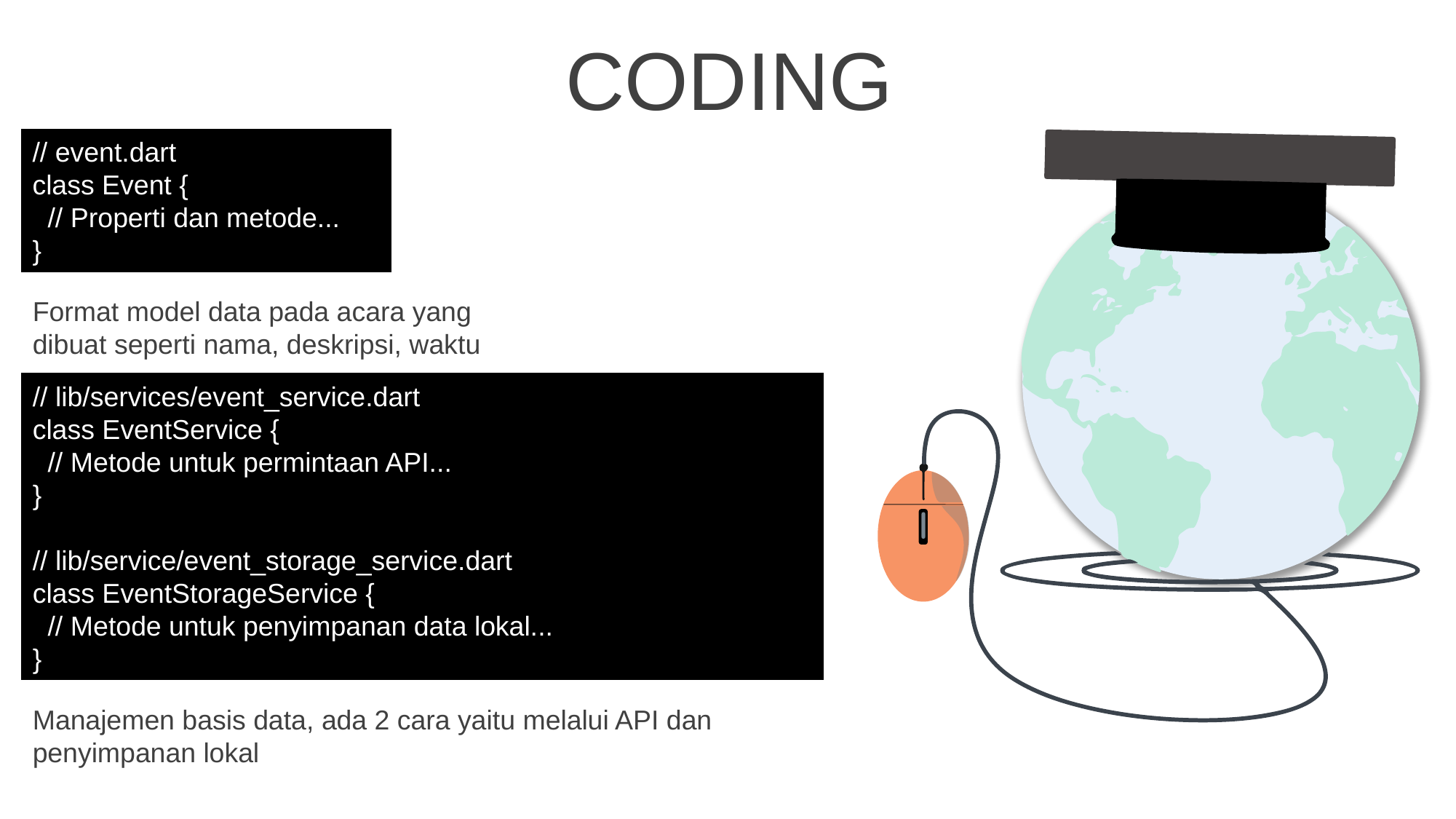

CODING
// event.dart
class Event {
  // Properti dan metode...
}

Format model data pada acara yang dibuat seperti nama, deskripsi, waktu
// lib/services/event_service.dart
class EventService {
  // Metode untuk permintaan API...
}

// lib/service/event_storage_service.dart
class EventStorageService {
  // Metode untuk penyimpanan data lokal...
}
Manajemen basis data, ada 2 cara yaitu melalui API dan penyimpanan lokal